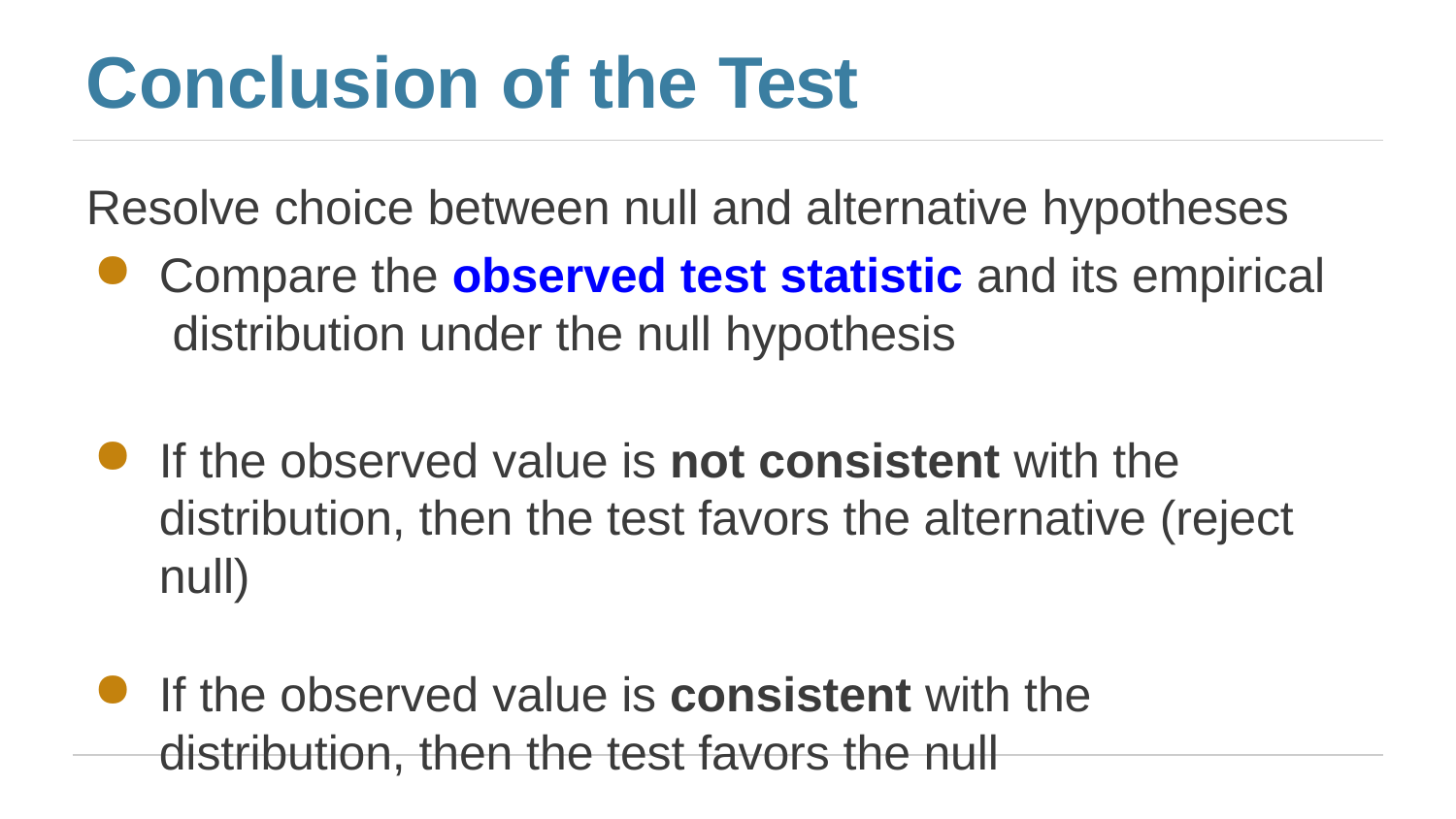

# Conclusion of the Test
Resolve choice between null and alternative hypotheses
Compare the observed test statistic and its empirical  distribution under the null hypothesis

If the observed value is not consistent with the  distribution, then the test favors the alternative (reject null)

If the observed value is consistent with the  distribution, then the test favors the null